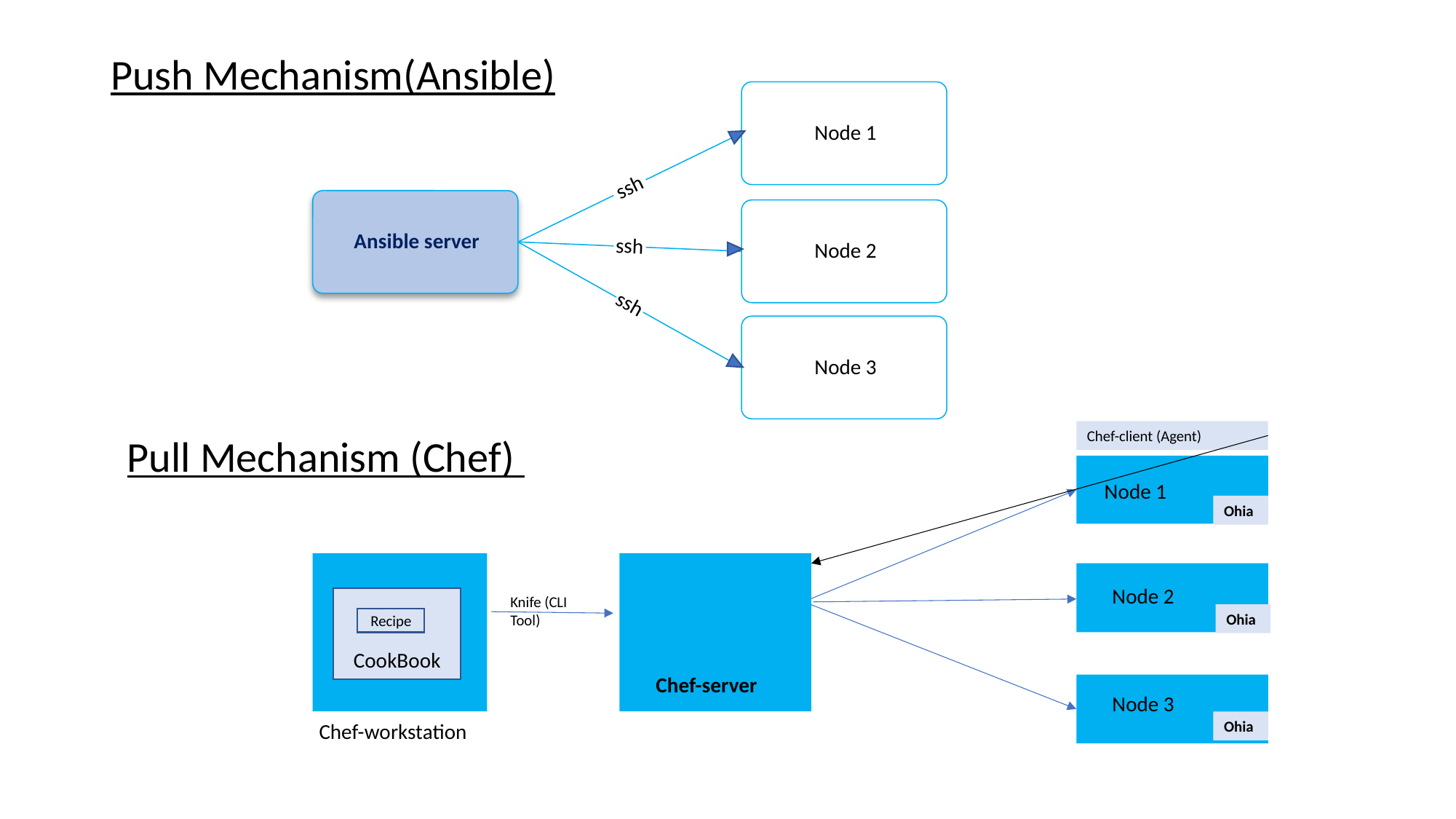

# Push Mechanism(Ansible)
Ansible server
ssh
Node 1
ssh
Node 2
ssh
Node 3

Chef-client (Agent)
Pull Mechanism (Chef)

  Node 1
Ohia

Node 2
Knife (CLI Tool)

CookBook
Ohia
Recipe
Chef-server

Node 3
Ohia
Chef-workstation